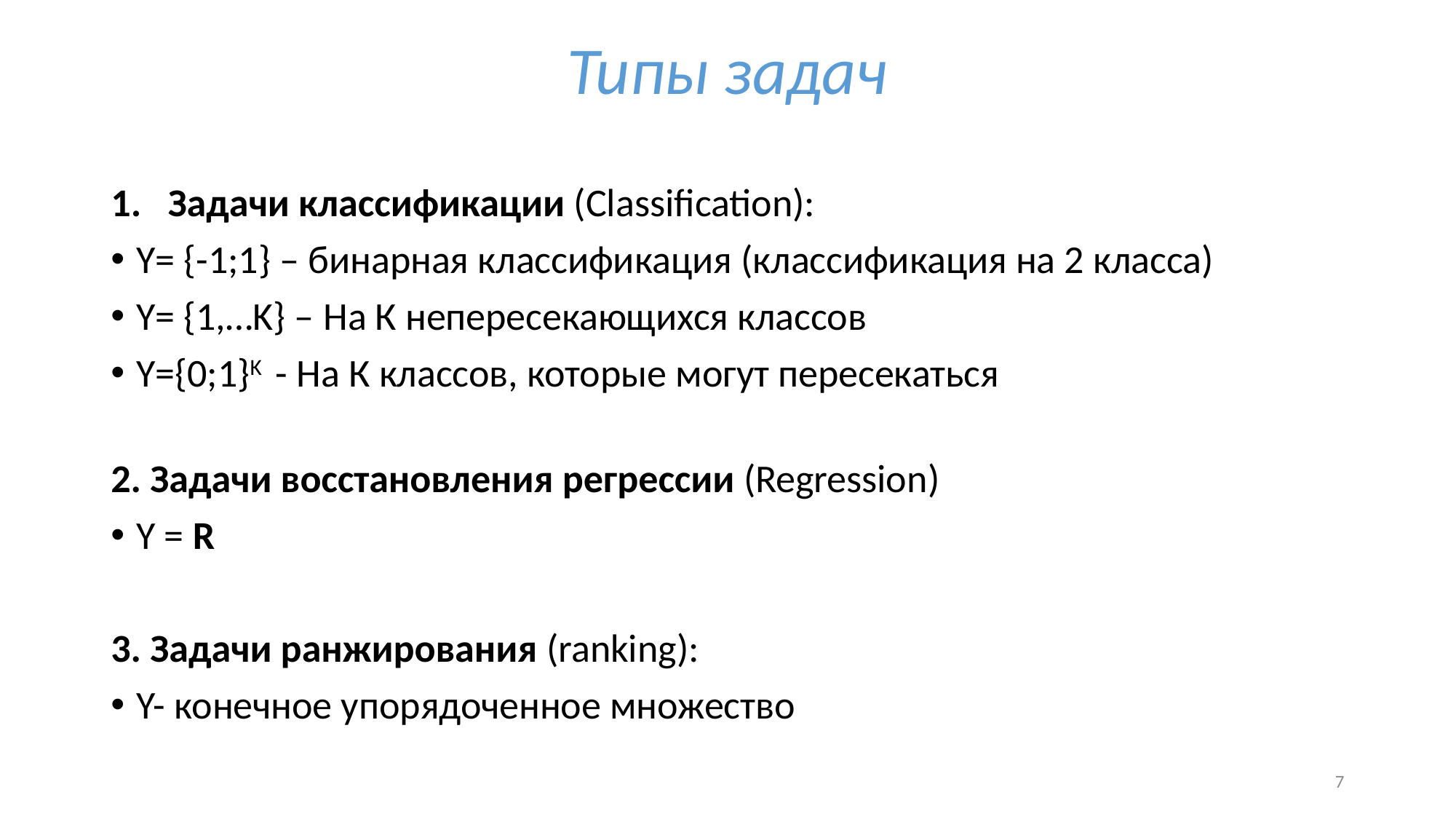

# Типы задач
Задачи классификации (Classification):
Y= {-1;1} – бинарная классификация (классификация на 2 класса)
Y= {1,…K} – На К непересекающихся классов
Y={0;1}K  - На К классов, которые могут пересекаться

2. Задачи восстановления регрессии (Regression)
Y = R

3. Задачи ранжирования (ranking):
Y- конечное упорядоченное множество
7